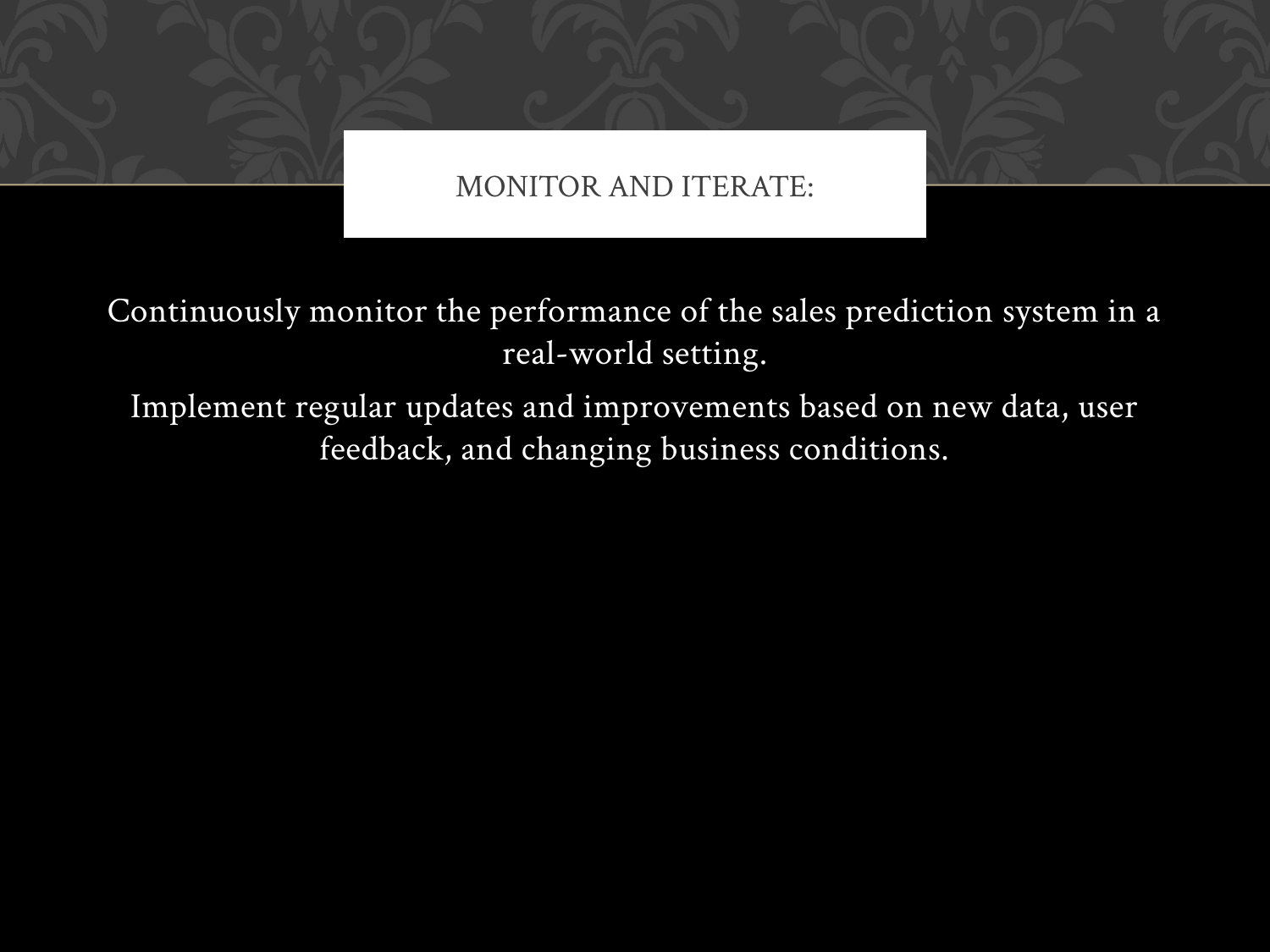

# Monitor and Iterate:
Continuously monitor the performance of the sales prediction system in a real-world setting.
Implement regular updates and improvements based on new data, user feedback, and changing business conditions.